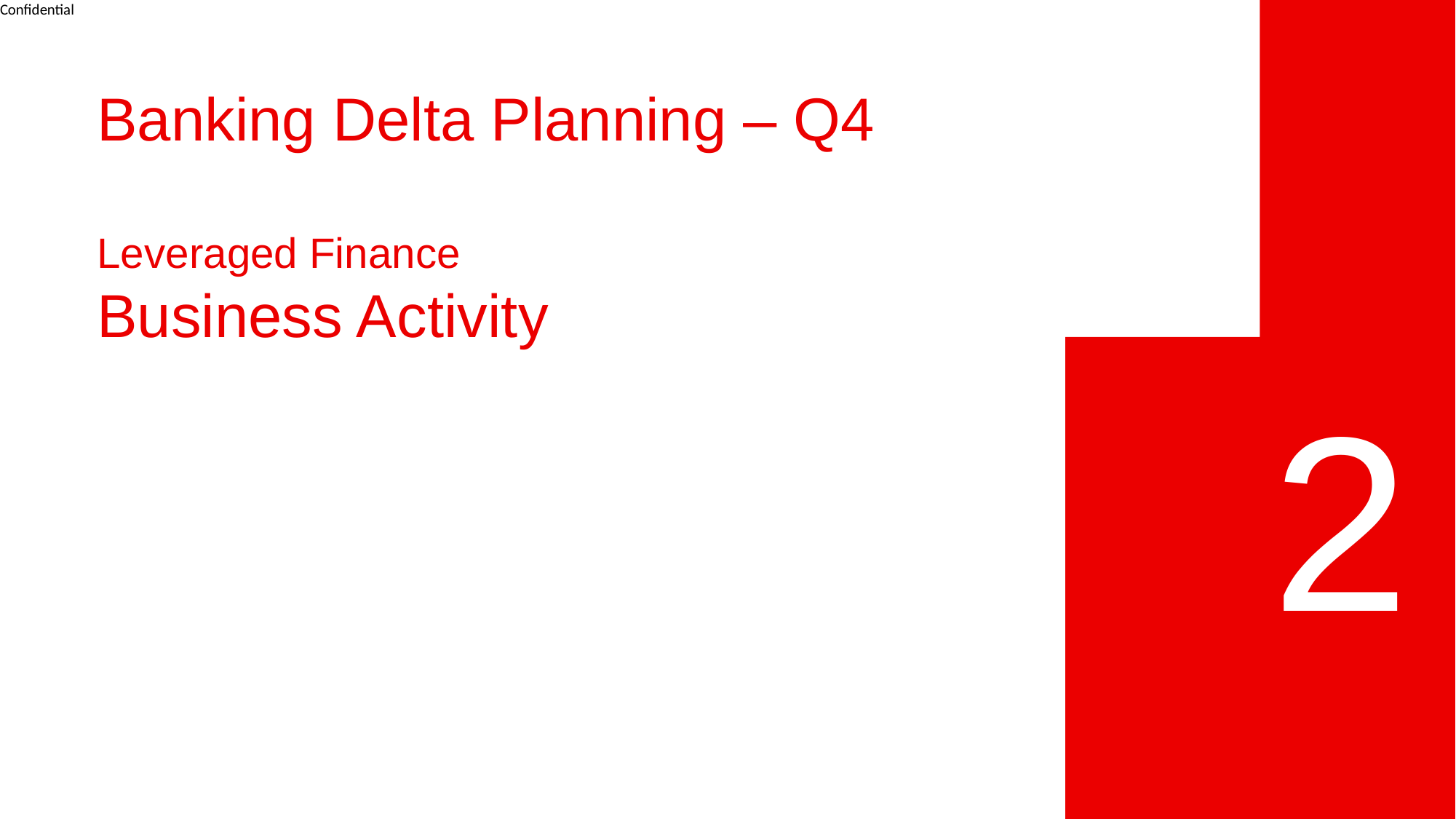

# Banking Delta Planning – Q4 Leveraged Finance Business Activity
2